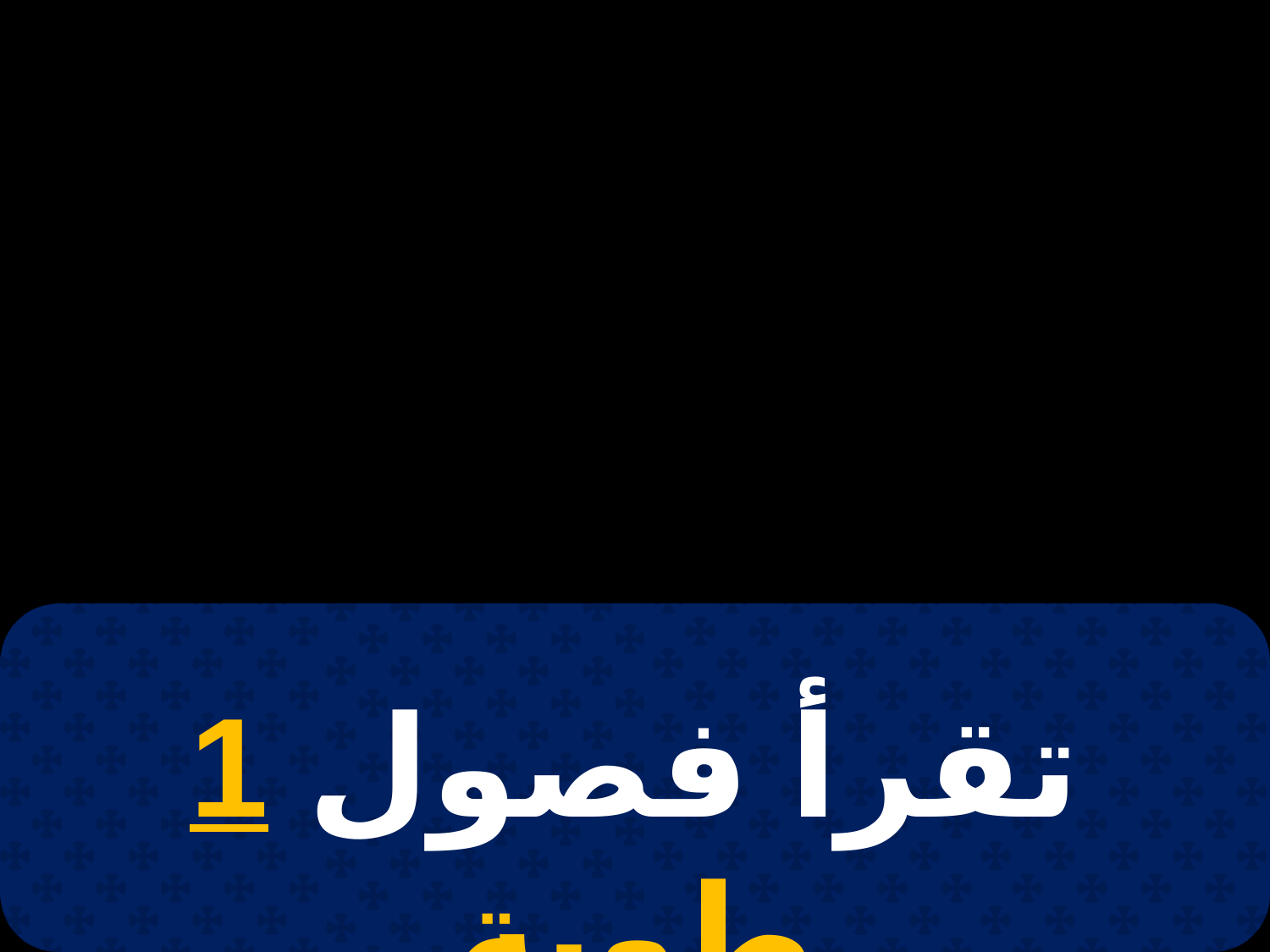

# 22 بشنس
تقرأ فصول 1 طوبة